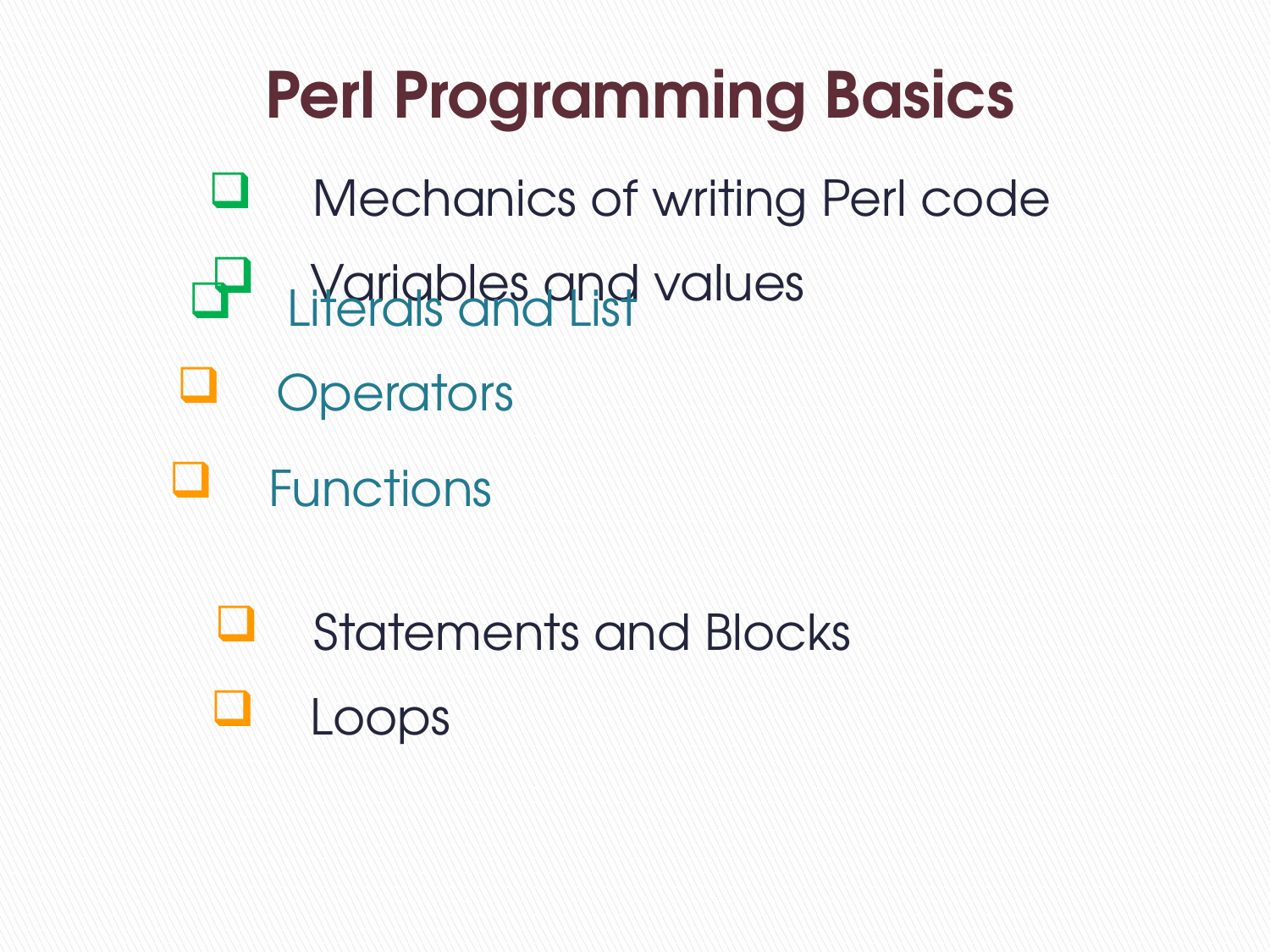

Perl Programming Basics
   Mechanics of writing Perl code
    Variables and values
    Literals and List
    Operators
    Functions
    Statements and Blocks
    Loops

13